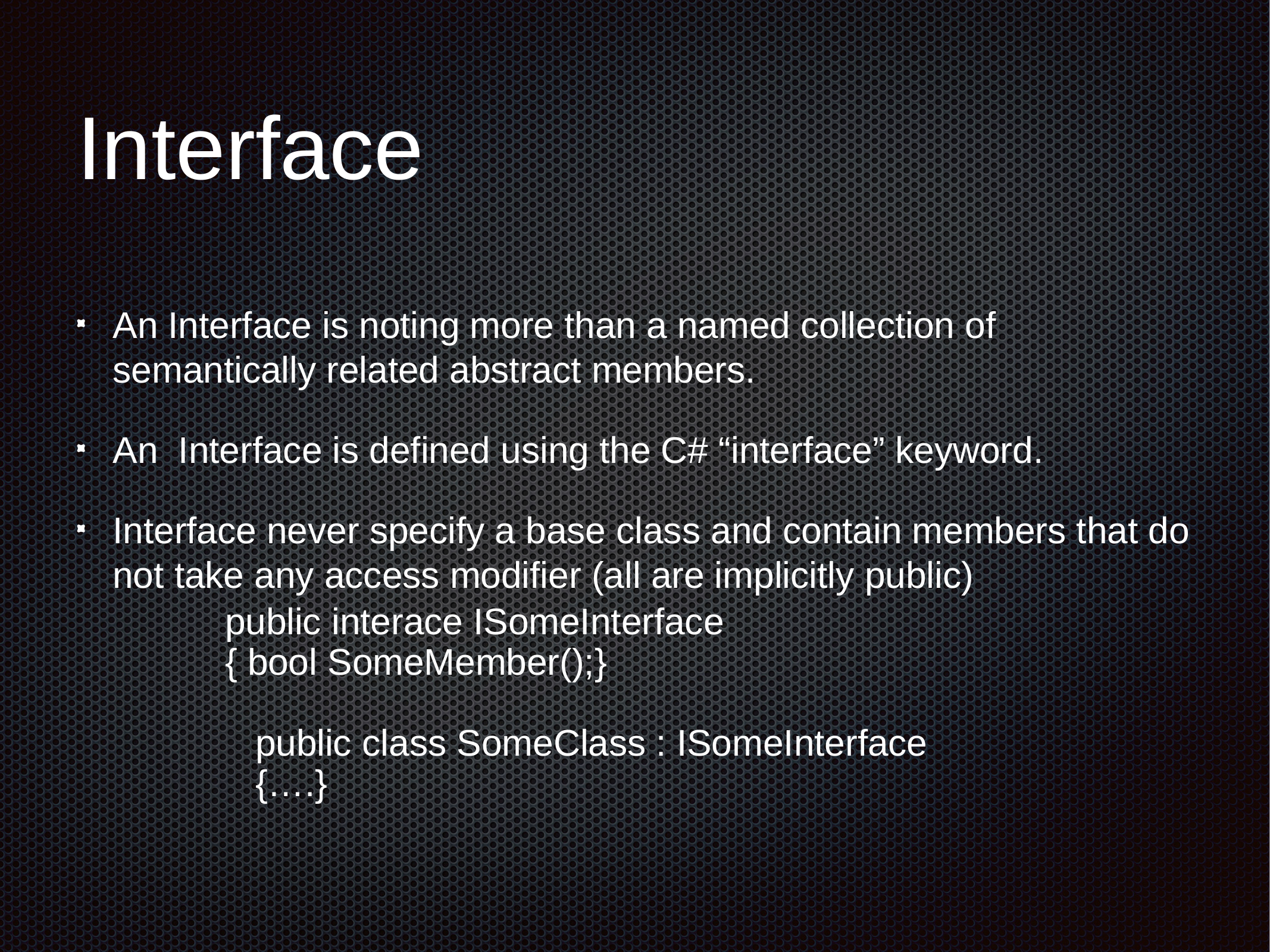

# Interface
An Interface is noting more than a named collection of semantically related abstract members.
An  Interface is defined using the C# “interface” keyword.
Interface never specify a base class and contain members that do not take any access modifier (all are implicitly public)
public interace ISomeInterface
{ bool SomeMember();}

		public class SomeClass : ISomeInterface
		{….}